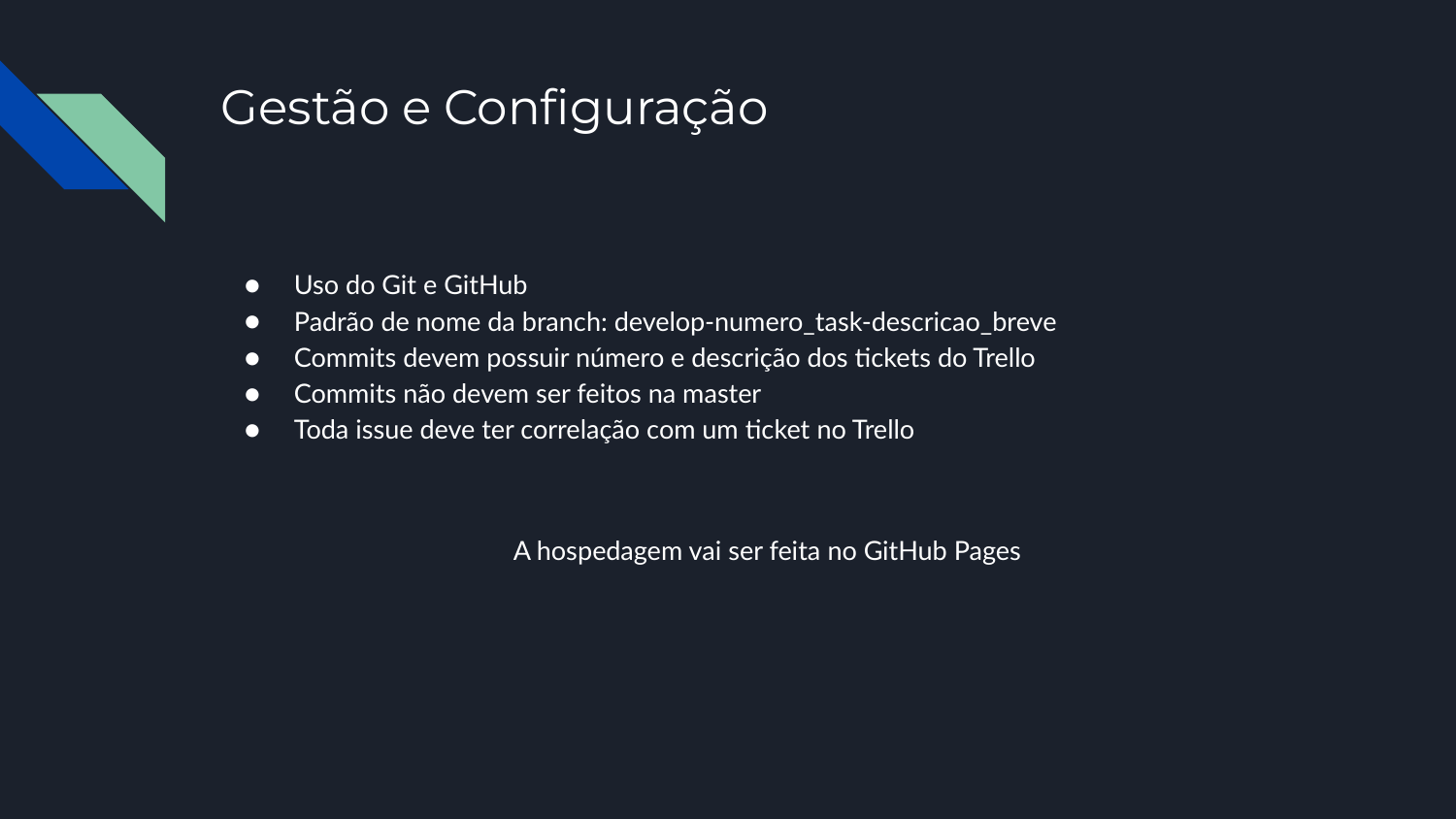

# Gestão e Configuração
Uso do Git e GitHub
Padrão de nome da branch: develop-numero_task-descricao_breve
Commits devem possuir número e descrição dos tickets do Trello
Commits não devem ser feitos na master
Toda issue deve ter correlação com um ticket no Trello

A hospedagem vai ser feita no GitHub Pages